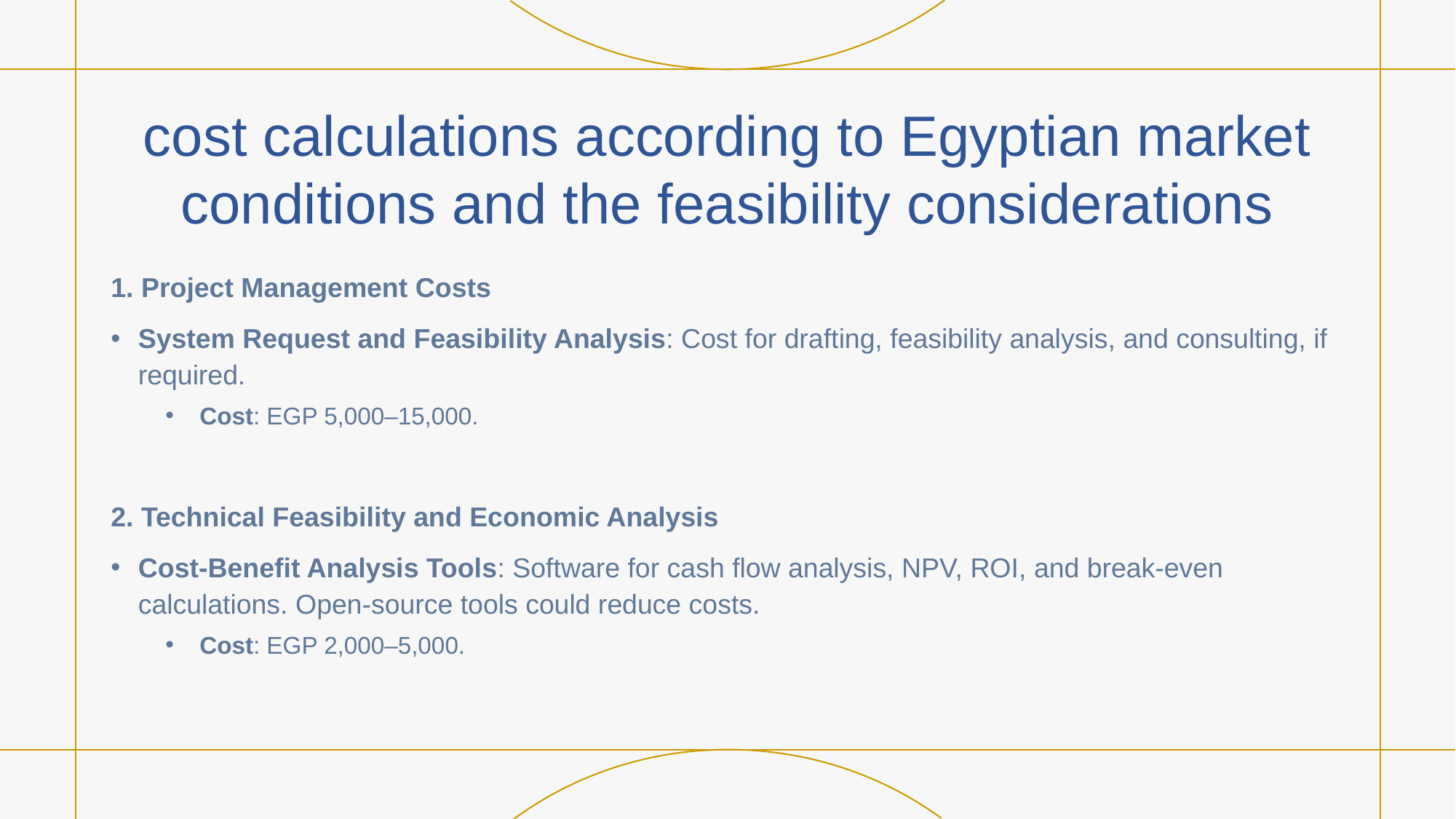

# cost calculations according to Egyptian market conditions and the feasibility considerations
1. Project Management Costs
System Request and Feasibility Analysis: Cost for drafting, feasibility analysis, and consulting, if required.
Cost: EGP 5,000–15,000.

2. Technical Feasibility and Economic Analysis
Cost-Benefit Analysis Tools: Software for cash flow analysis, NPV, ROI, and break-even calculations. Open-source tools could reduce costs.
Cost: EGP 2,000–5,000.